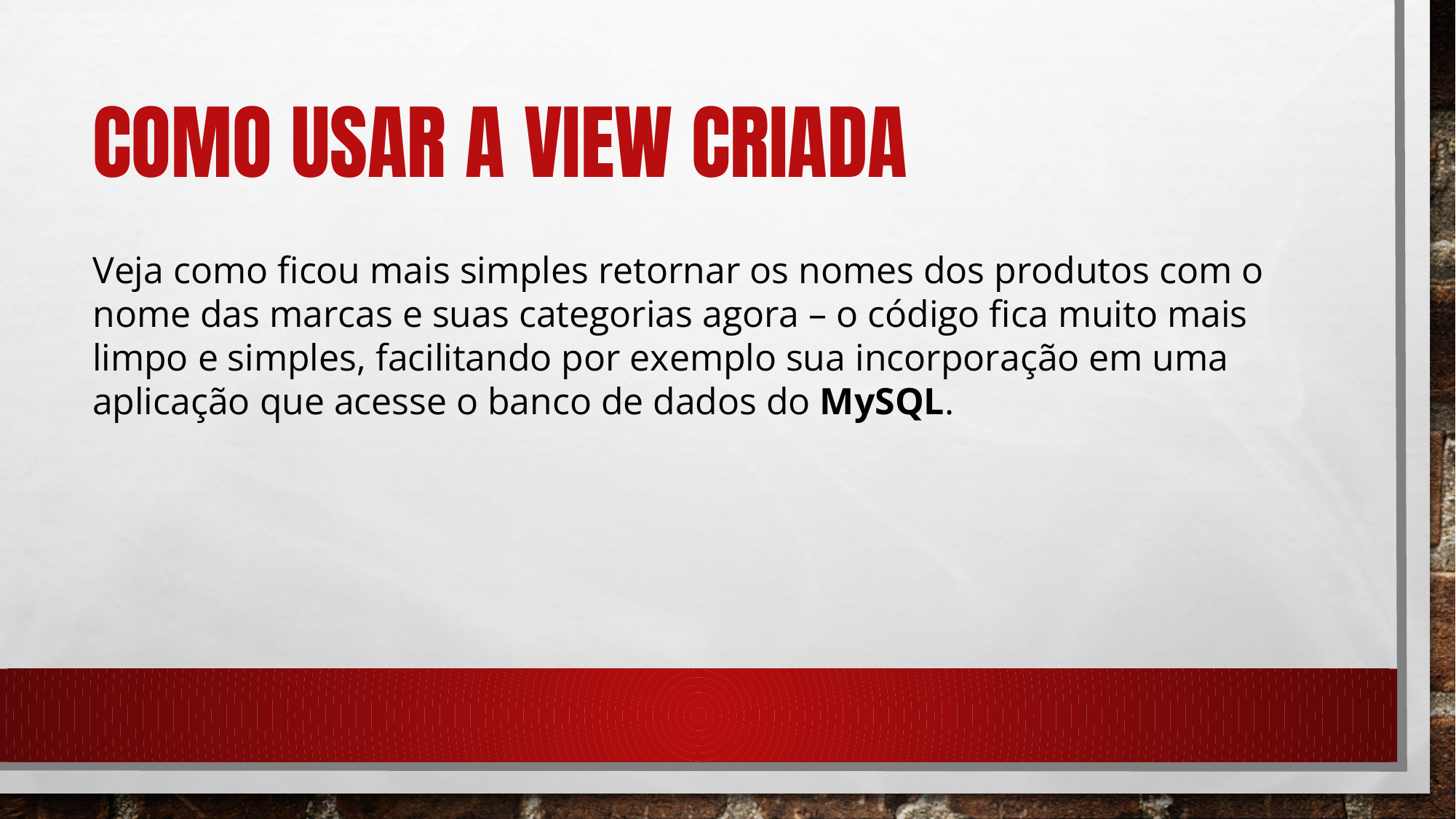

# Como usar a View criada
Veja como ficou mais simples retornar os nomes dos produtos com o nome das marcas e suas categorias agora – o código fica muito mais limpo e simples, facilitando por exemplo sua incorporação em uma aplicação que acesse o banco de dados do MySQL.